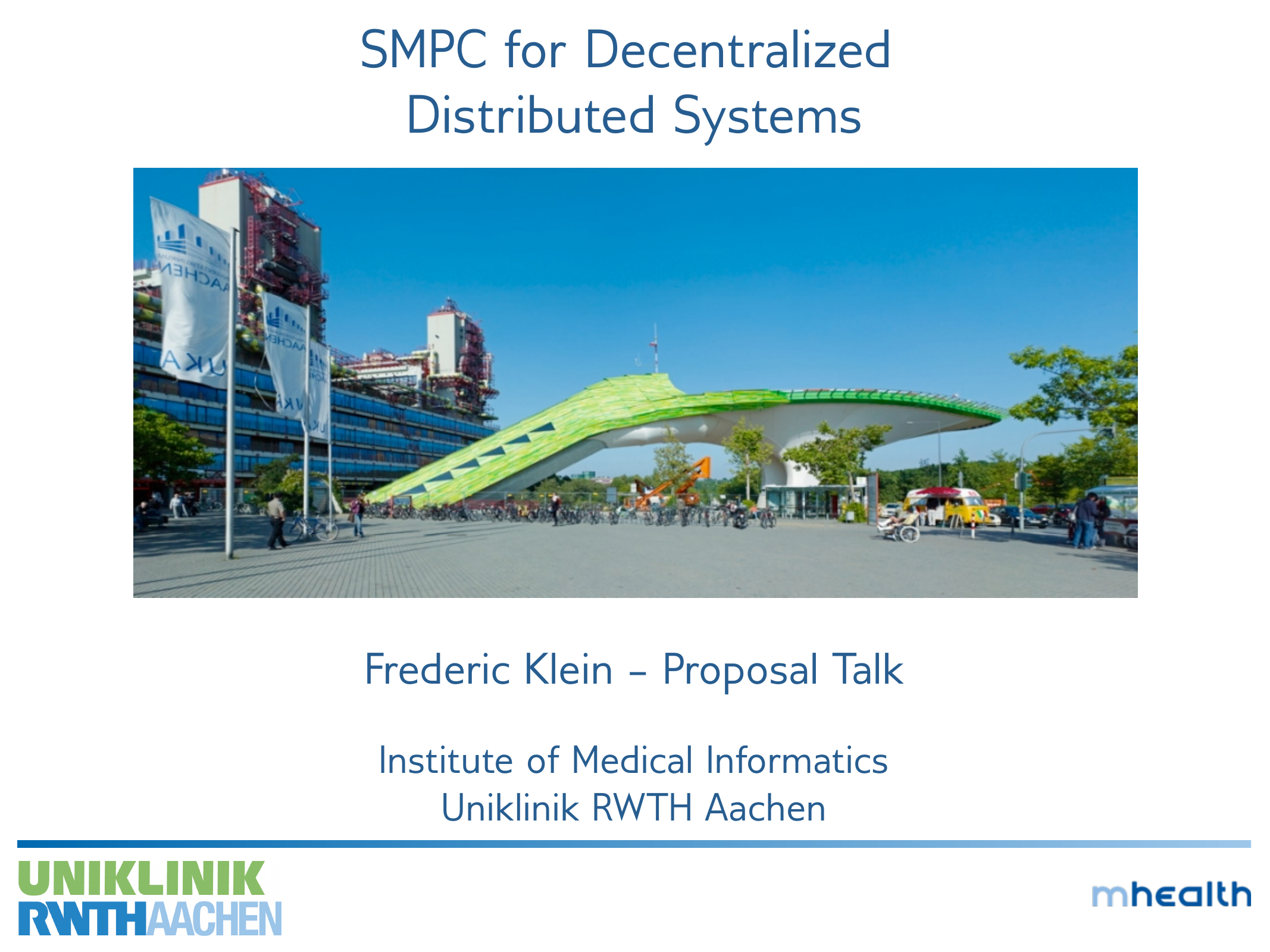

# SMPC for Decentralized Distributed Systems
Frederic Klein – Proposal Talk